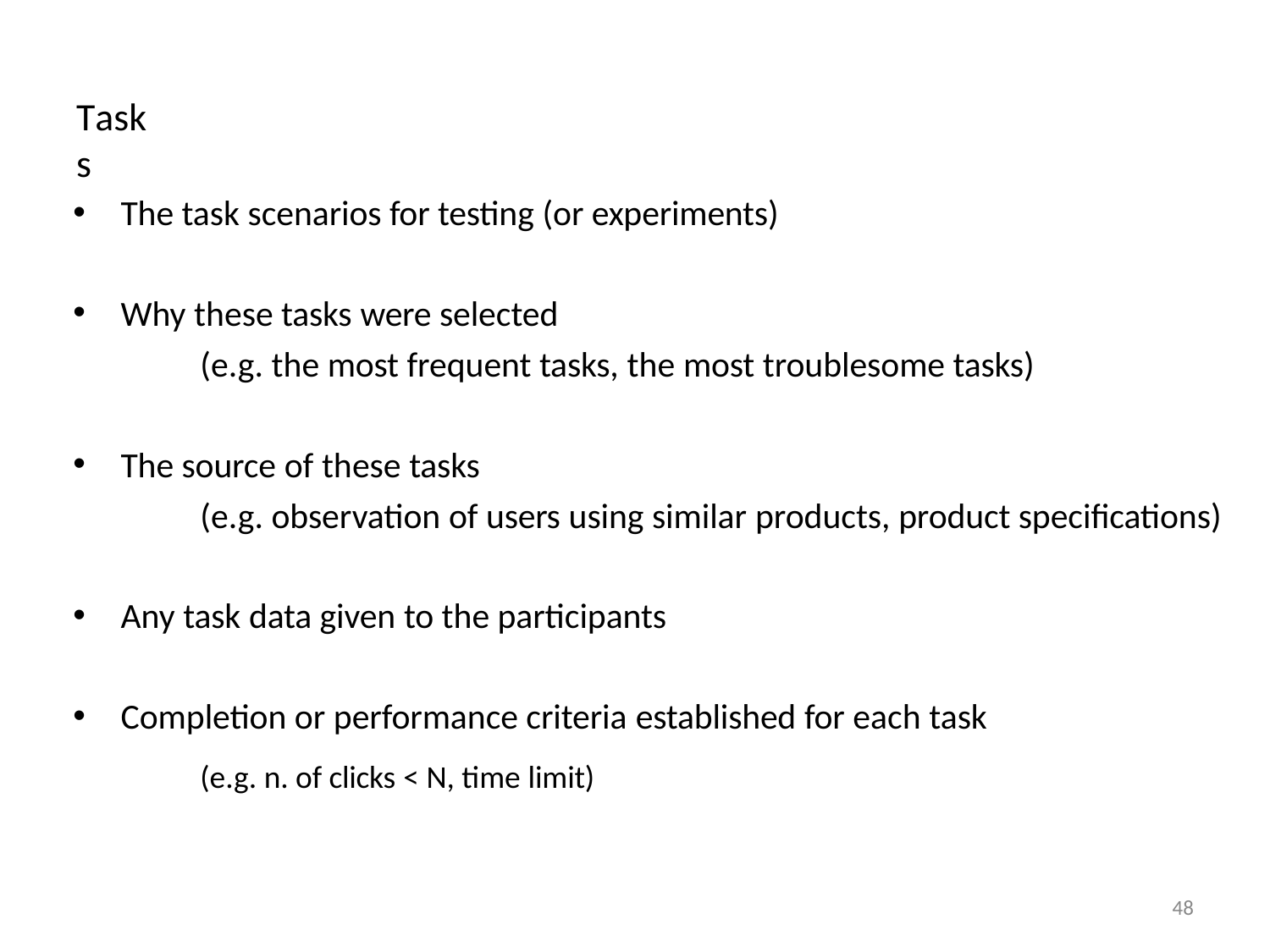

# Tasks
The task scenarios for testing (or experiments)

Why these tasks were selected
(e.g. the most frequent tasks, the most troublesome tasks)

The source of these tasks
(e.g. observation of users using similar products, product specifications)

Any task data given to the participants

Completion or performance criteria established for each task
(e.g. n. of clicks < N, time limit)
48